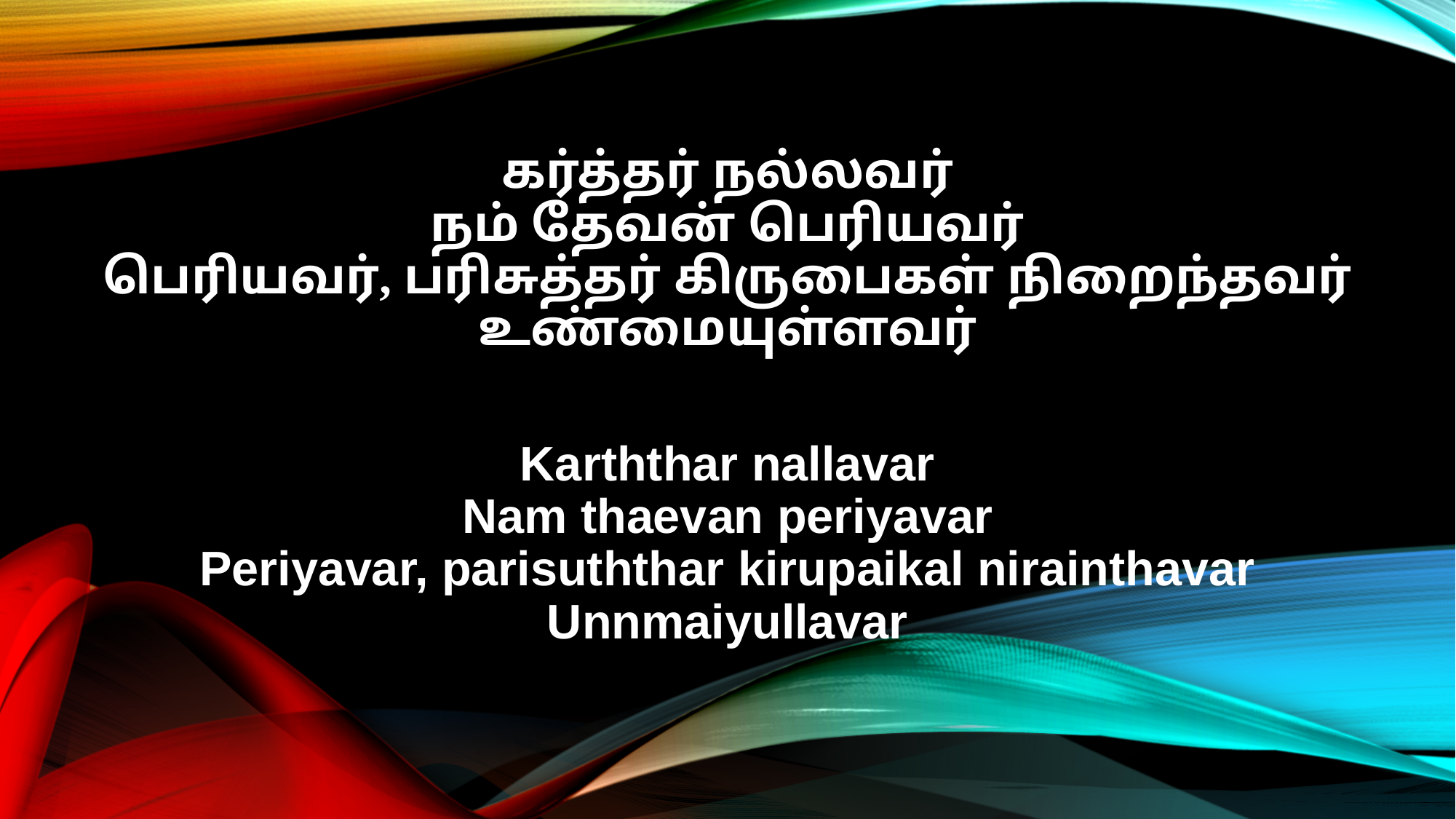

கர்த்தர் நல்லவர்
நம் தேவன் பெரியவர்
பெரியவர், பரிசுத்தர் கிருபைகள் நிறைந்தவர்
உண்மையுள்ளவர்

Karththar nallavar
Nam thaevan periyavar
Periyavar, parisuththar kirupaikal nirainthavar
Unnmaiyullavar